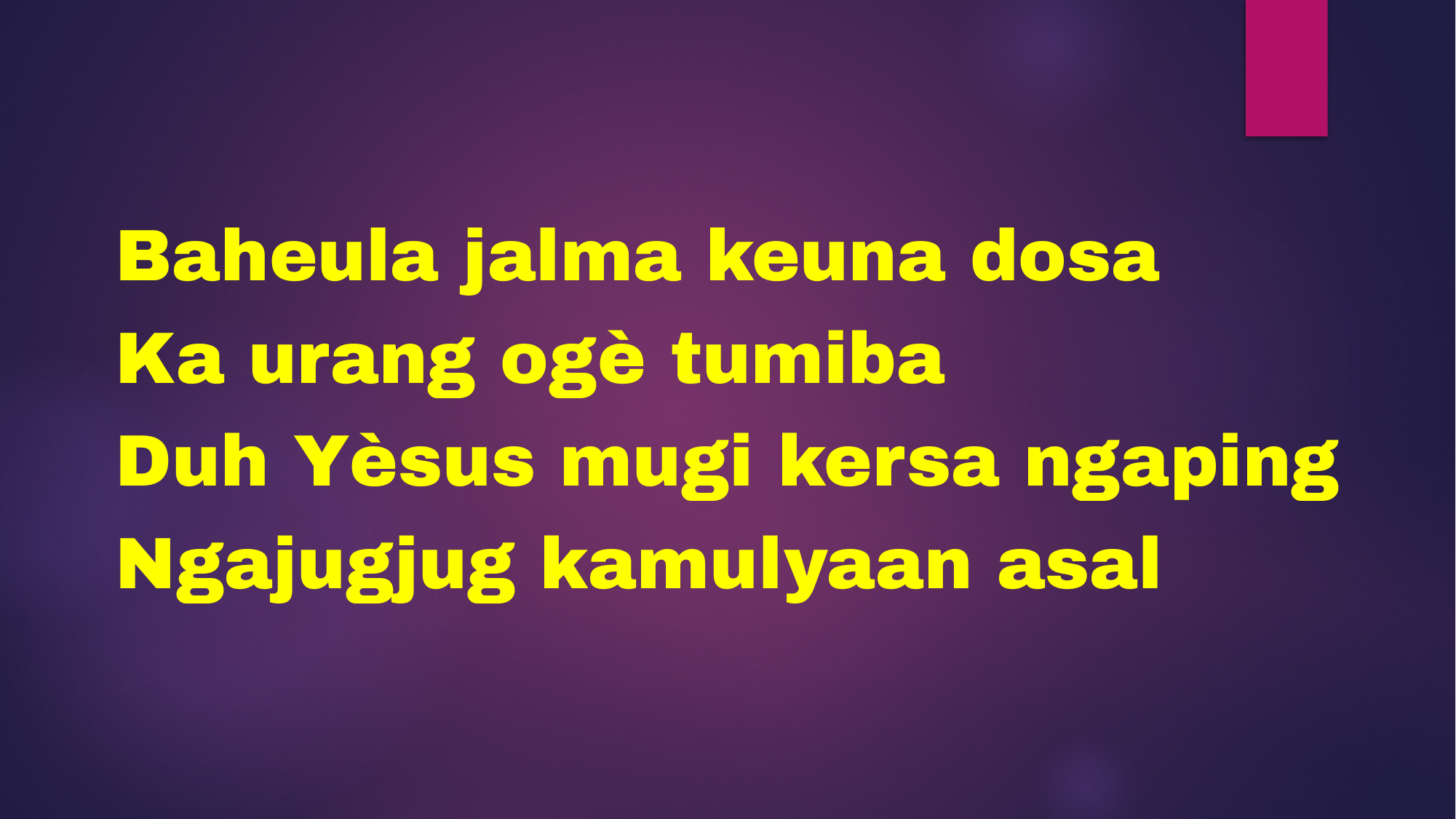

Baheula jalma keuna dosa
Ka urang ogè tumiba
Duh Yèsus mugi kersa ngaping
Ngajugjug kamulyaan asal